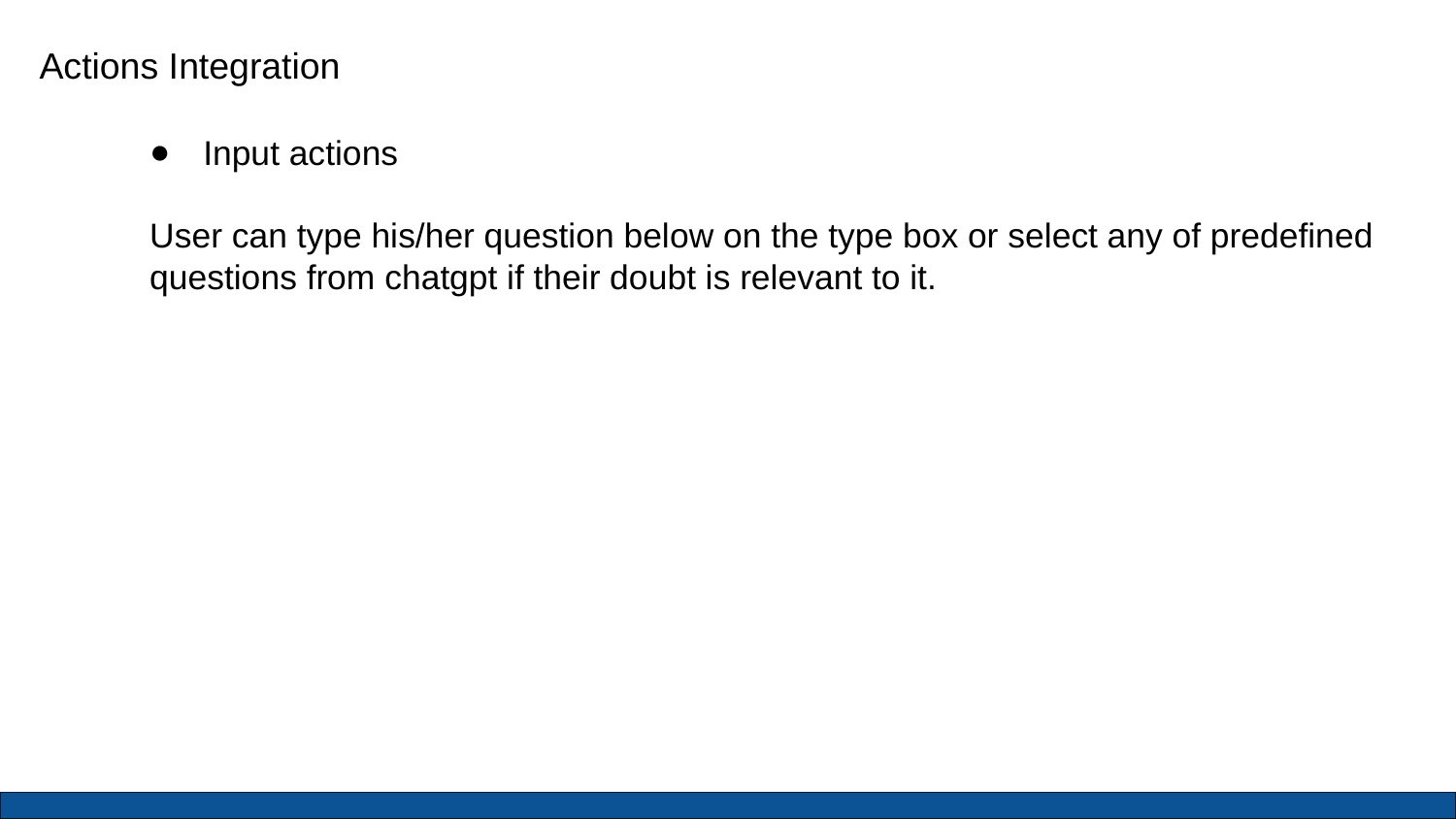

Actions Integration
Input actions

User can type his/her question below on the type box or select any of predefined questions from chatgpt if their doubt is relevant to it.